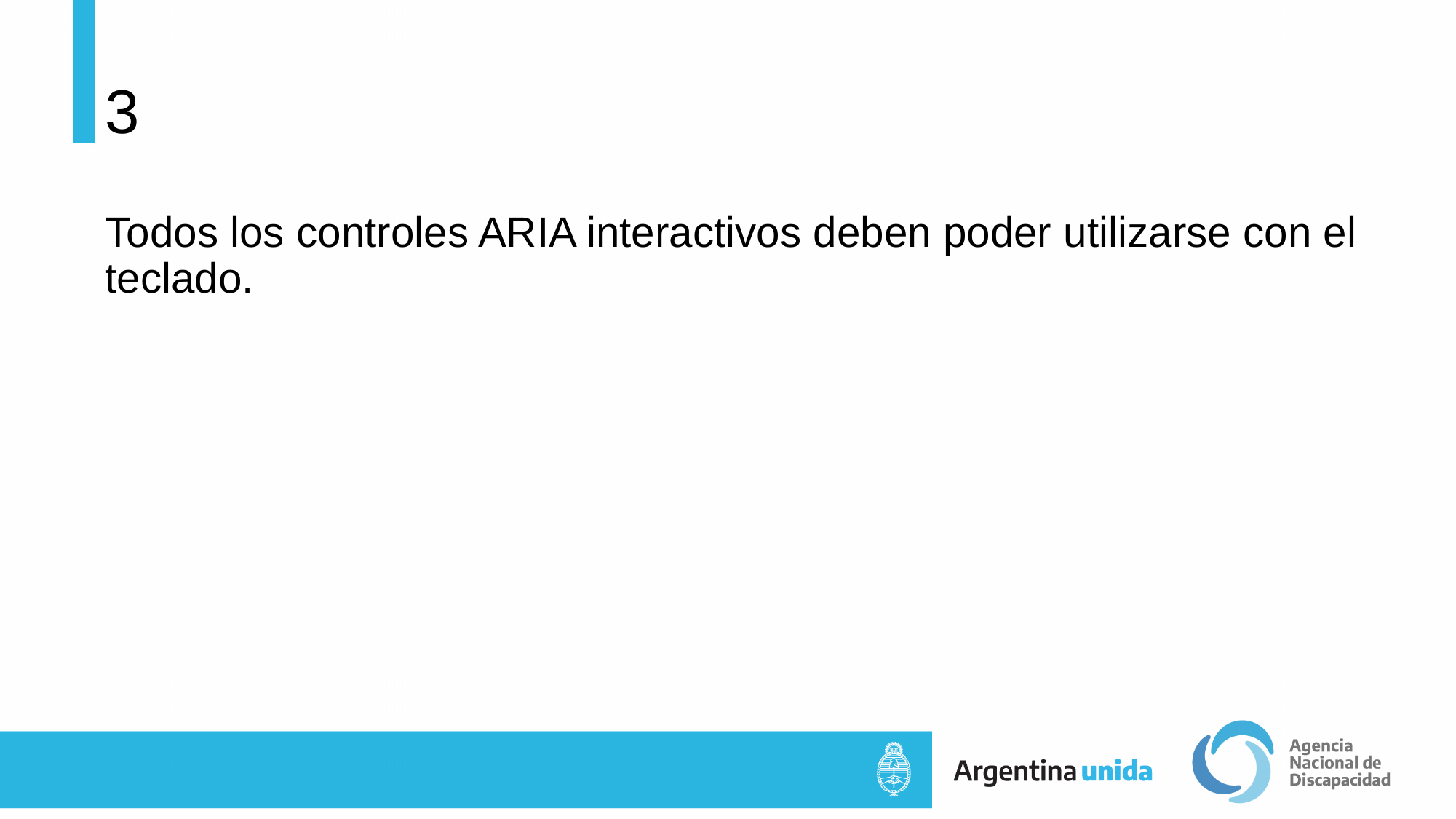

# 3
Todos los controles ARIA interactivos deben poder utilizarse con el teclado.